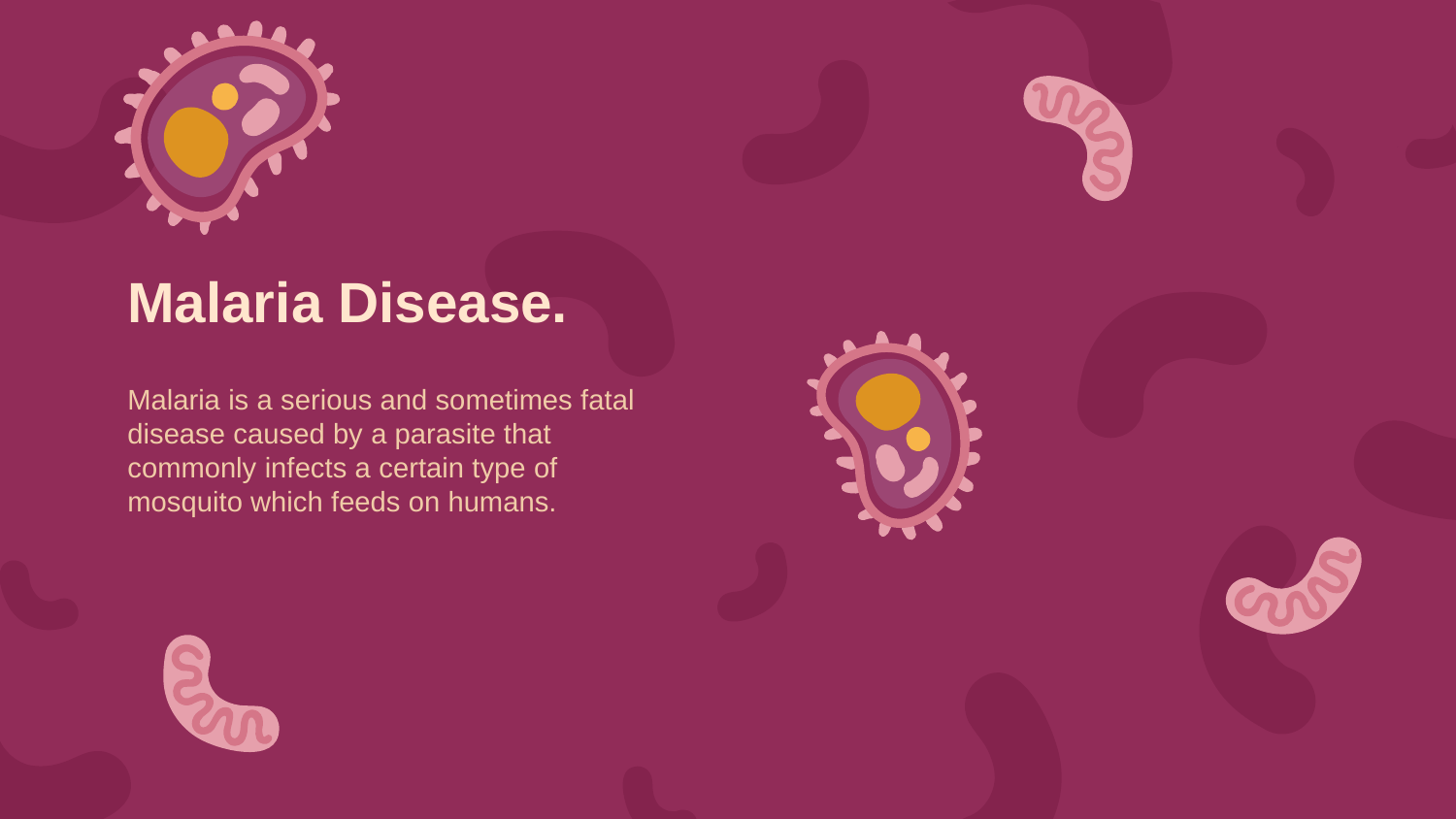

# Malaria Disease.
Malaria is a serious and sometimes fatal disease caused by a parasite that commonly infects a certain type of mosquito which feeds on humans.